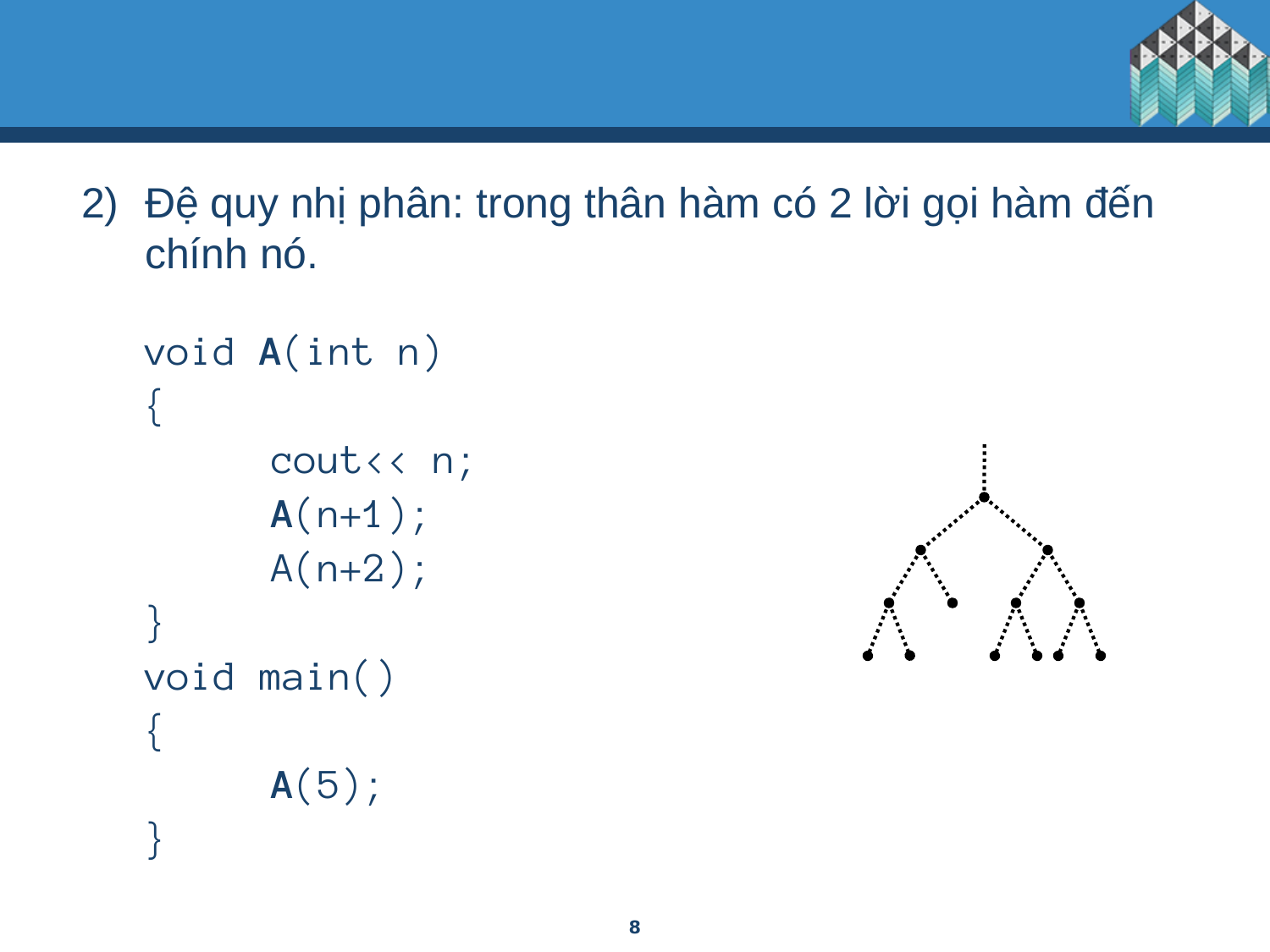

#
Đệ quy nhị phân: trong thân hàm có 2 lời gọi hàm đến chính nó.
	void A(int n)
	{
		cout<< n;
		A(n+1);
		A(n+2);
	}
	void main()
	{
		A(5);
	}
8